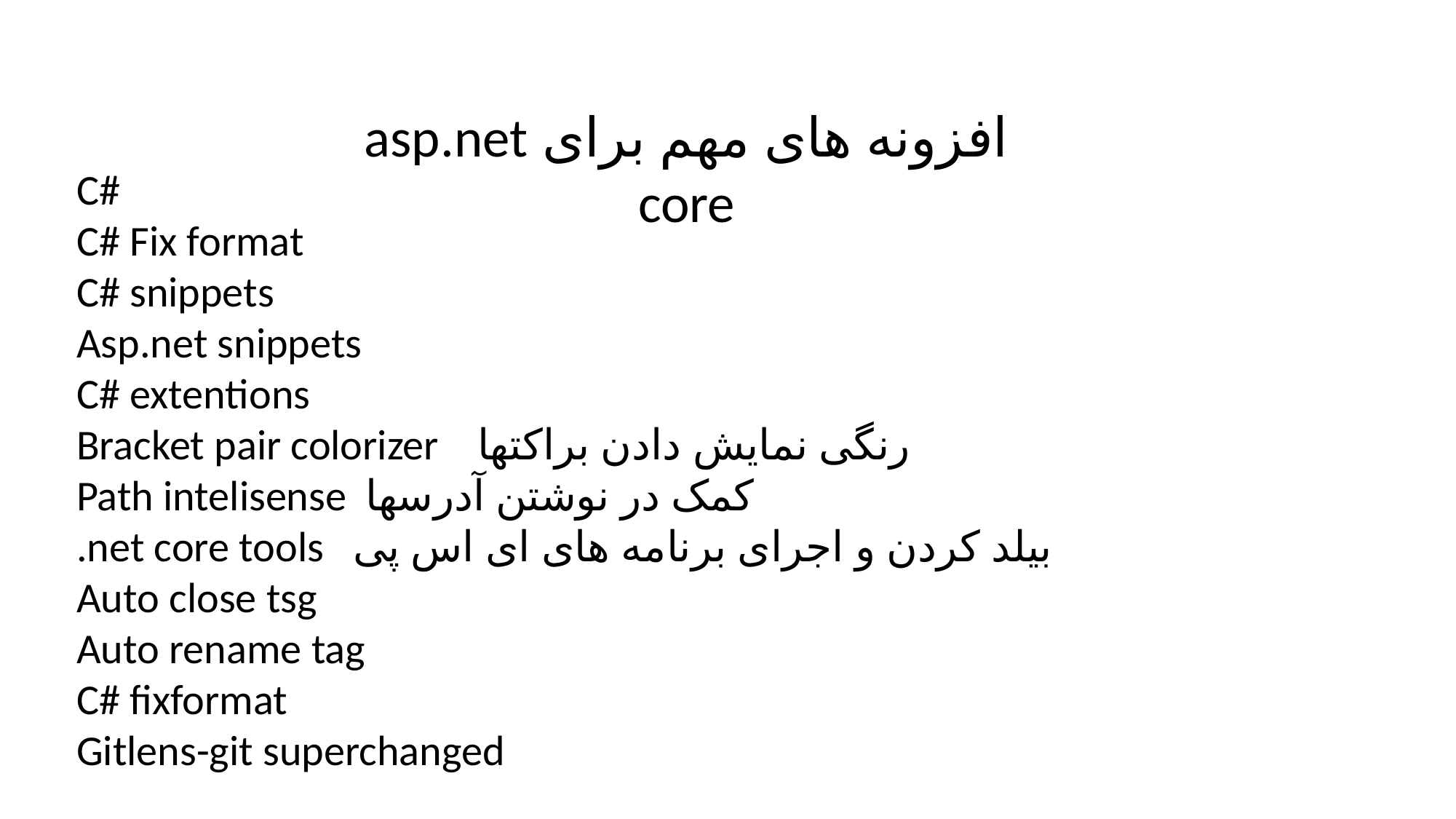

افزونه های مهم برای asp.net core
C#
C# Fix format
C# snippets
Asp.net snippets
C# extentions
Bracket pair colorizer    رنگی نمایش دادن براکتها
Path intelisense  کمک در نوشتن آدرسها
.net core tools   بیلد کردن و اجرای برنامه های ای اس پی
Auto close tsg
Auto rename tag
C# fixformat
Gitlens-git superchanged